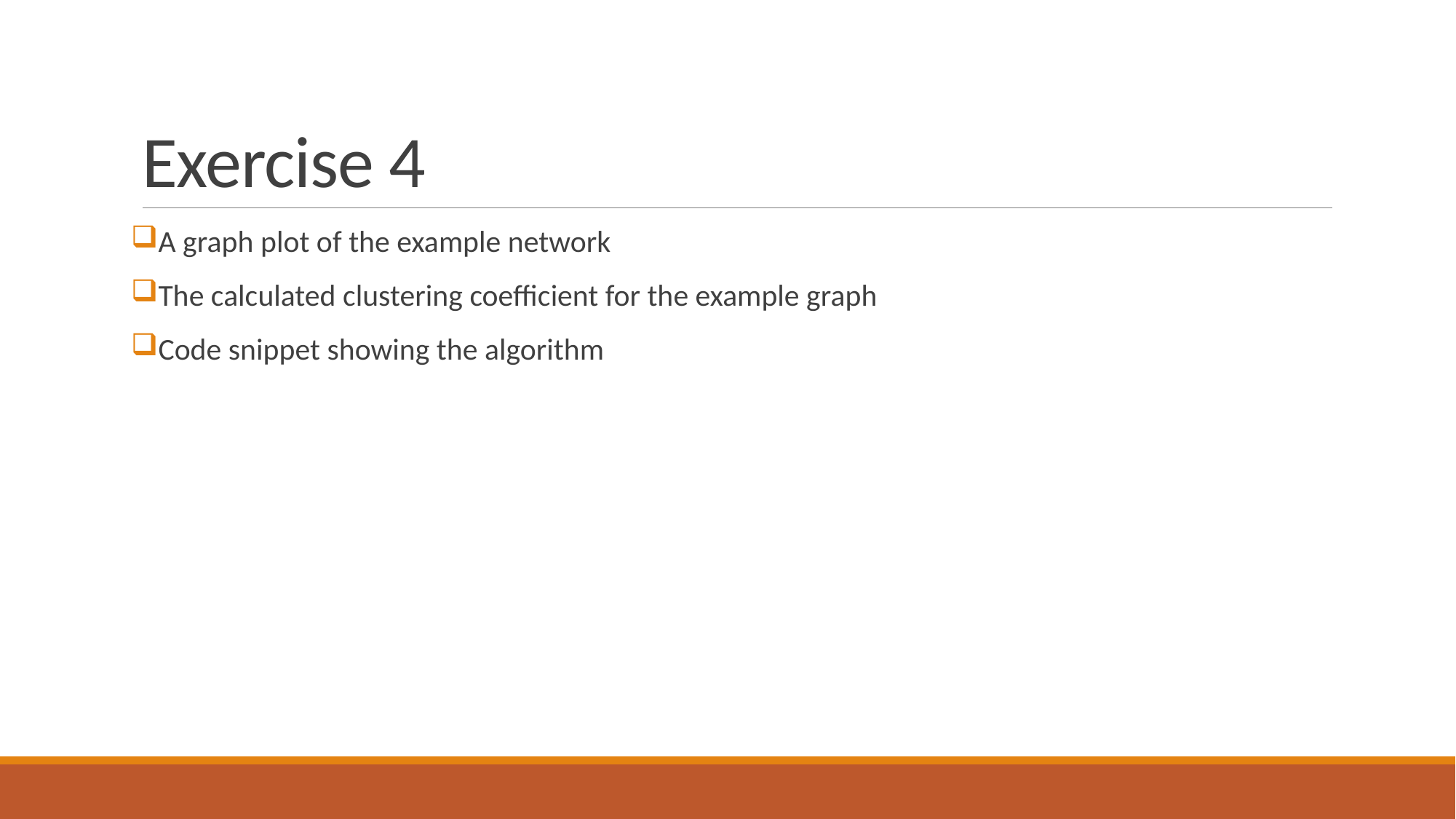

# Exercise 4
A graph plot of the example network
The calculated clustering coefficient for the example graph
Code snippet showing the algorithm